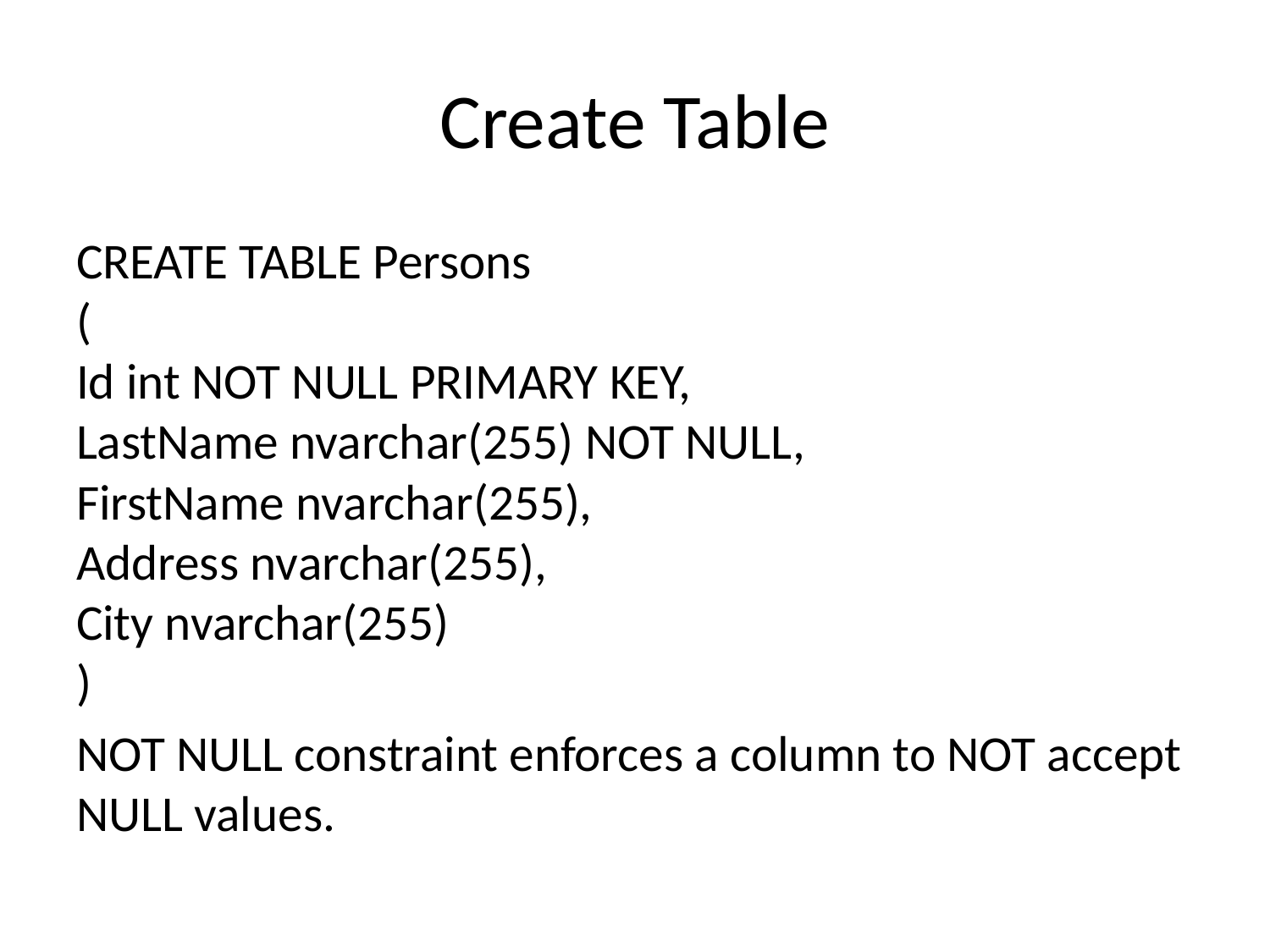

# Create Table
CREATE TABLE Persons
(
Id int NOT NULL PRIMARY KEY,
LastName nvarchar(255) NOT NULL,
FirstName nvarchar(255),
Address nvarchar(255),
City nvarchar(255)
)
NOT NULL constraint enforces a column to NOT accept NULL values.